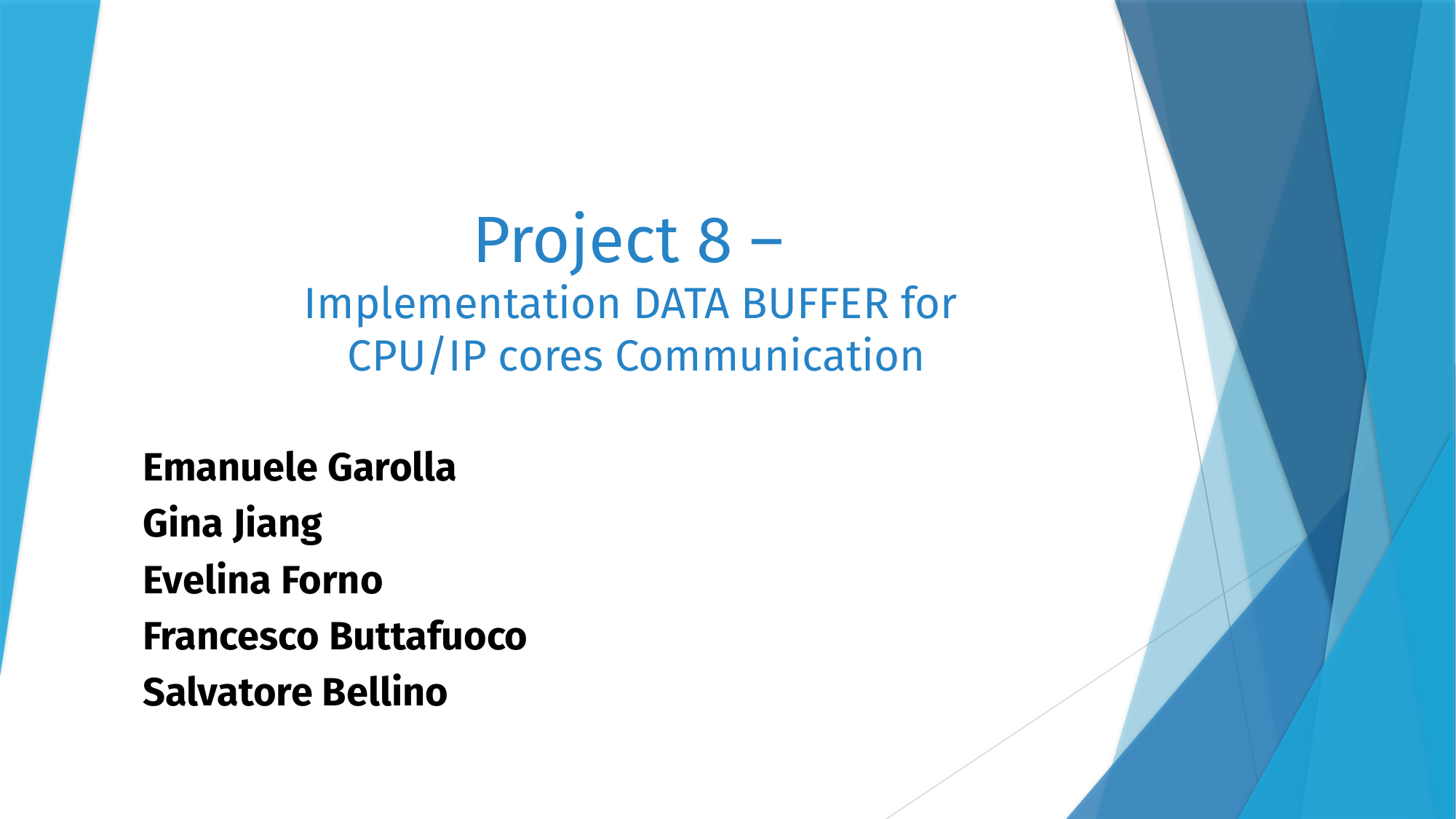

# Project 8 – Implementation DATA BUFFER for CPU/IP cores Communication
Emanuele Garolla
Gina Jiang
Evelina Forno
Francesco Buttafuoco
Salvatore Bellino